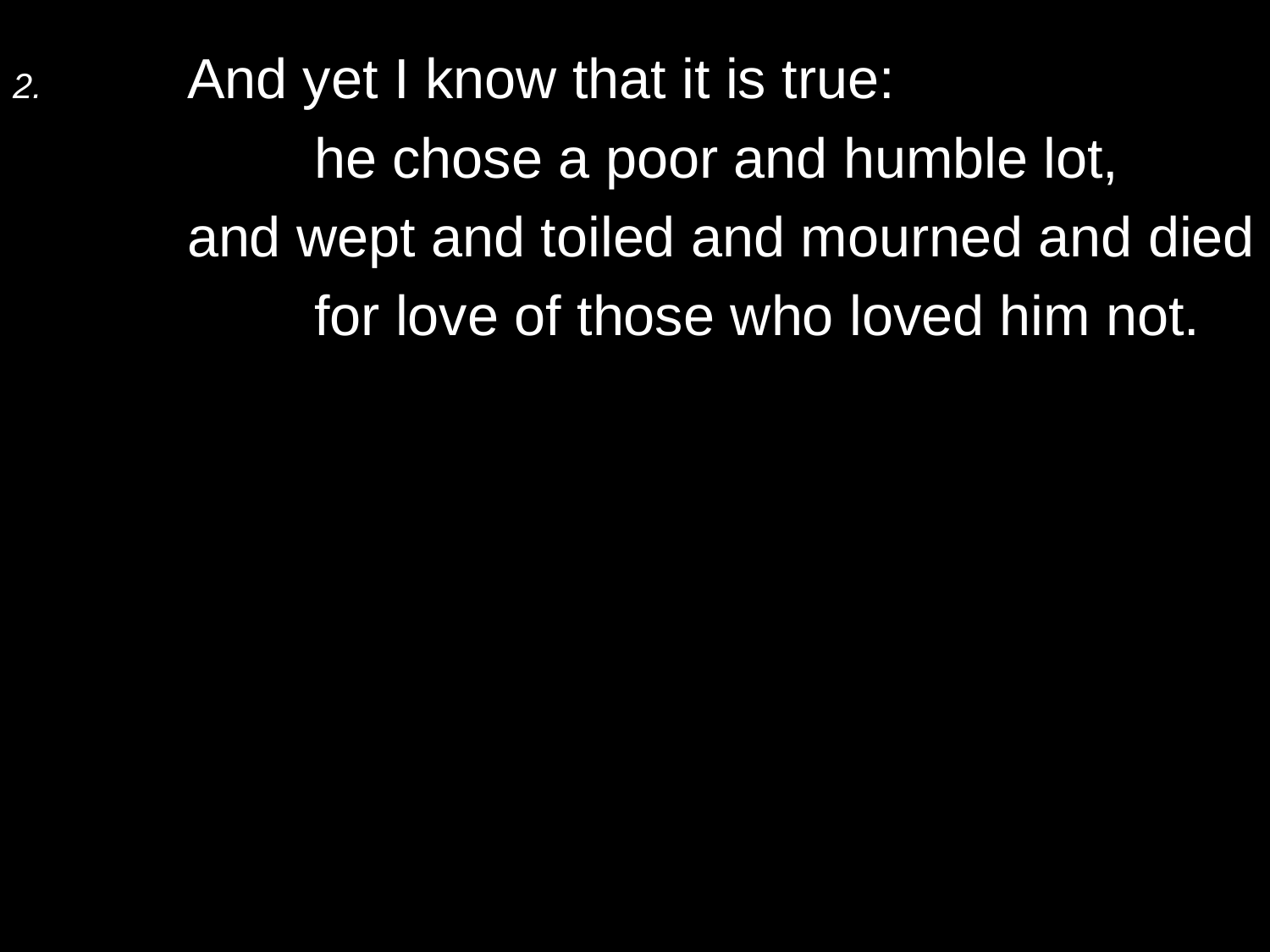

2.	And yet I know that it is true:
		he chose a poor and humble lot,
	and wept and toiled and mourned and died
		for love of those who loved him not.